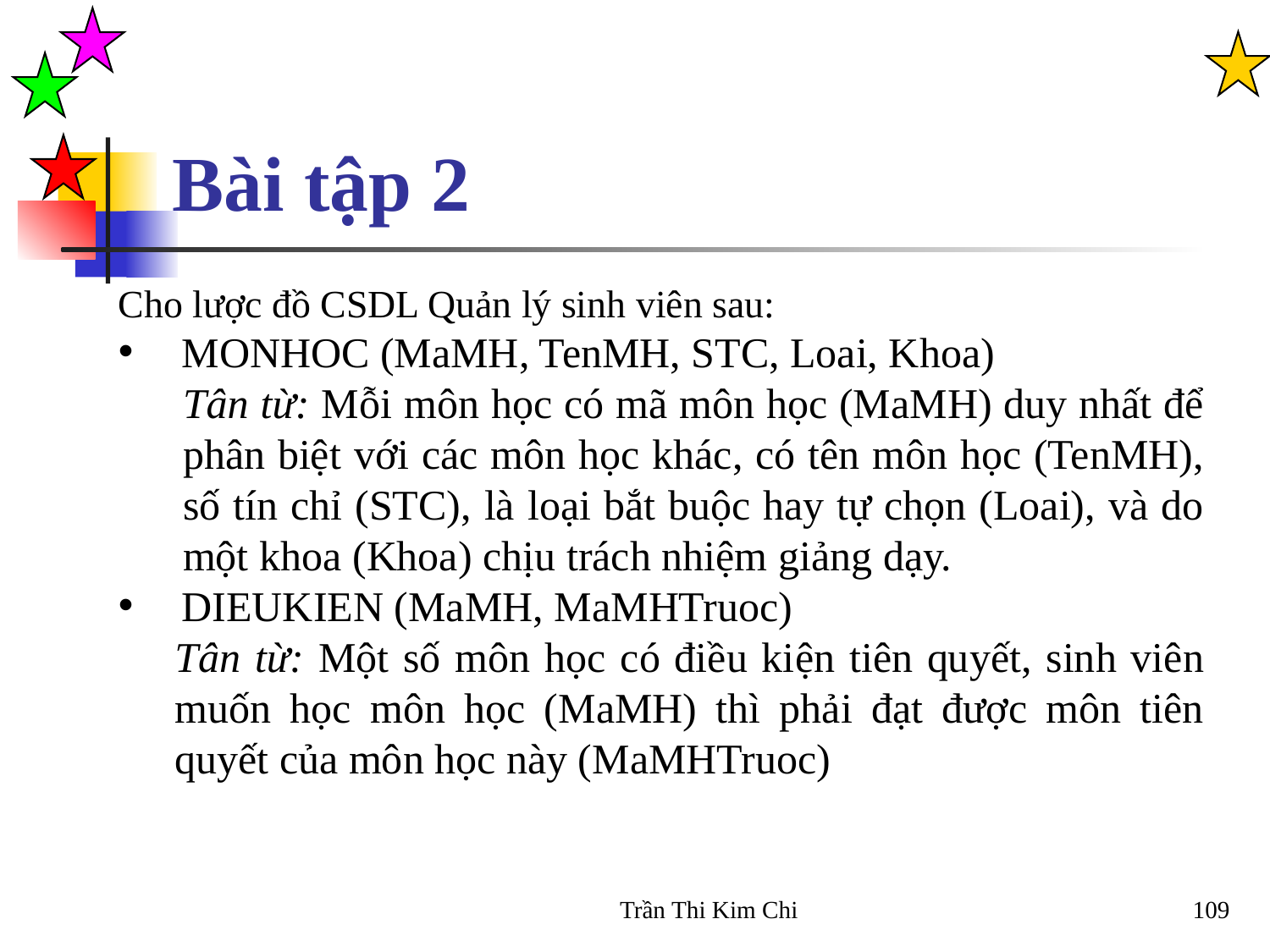

# Bài tập 2
Cho lược đồ CSDL Quản lý sinh viên sau:
MONHOC (MaMH, TenMH, STC, Loai, Khoa)
Tân từ: Mỗi môn học có mã môn học (MaMH) duy nhất để phân biệt với các môn học khác, có tên môn học (TenMH), số tín chỉ (STC), là loại bắt buộc hay tự chọn (Loai), và do một khoa (Khoa) chịu trách nhiệm giảng dạy.
DIEUKIEN (MaMH, MaMHTruoc)
Tân từ: Một số môn học có điều kiện tiên quyết, sinh viên muốn học môn học (MaMH) thì phải đạt được môn tiên quyết của môn học này (MaMHTruoc)
Trần Thi Kim Chi
109